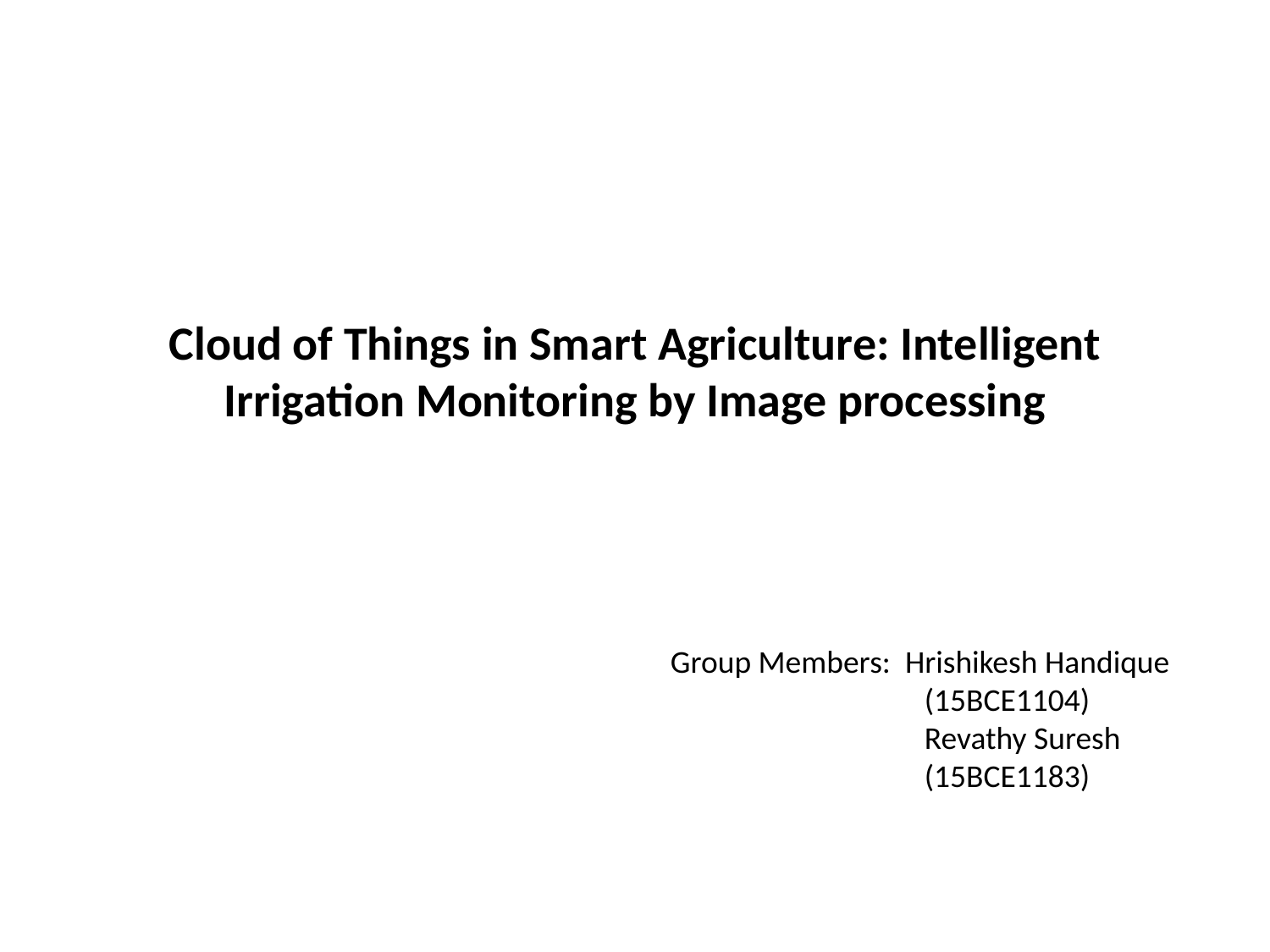

# Cloud of Things in Smart Agriculture: Intelligent Irrigation Monitoring by Image processing
Group Members:  Hrishikesh Handique
(15BCE1104)
Revathy Suresh
(15BCE1183)